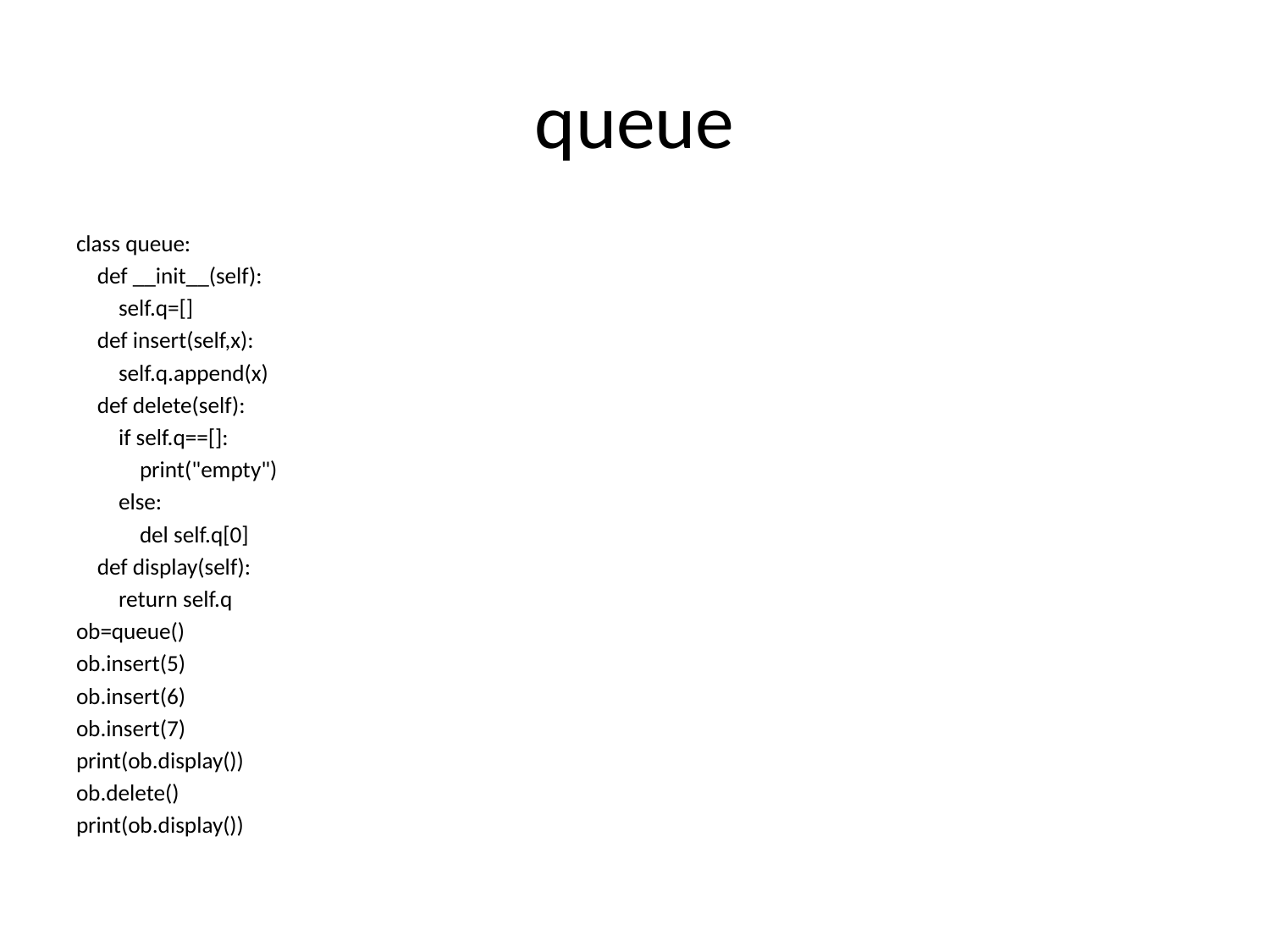

# queue
class queue:
    def __init__(self):
        self.q=[]
    def insert(self,x):
        self.q.append(x)
    def delete(self):
        if self.q==[]:
            print("empty")
        else:
            del self.q[0]
    def display(self):
        return self.q
ob=queue()
ob.insert(5)
ob.insert(6)
ob.insert(7)
print(ob.display())
ob.delete()
print(ob.display())